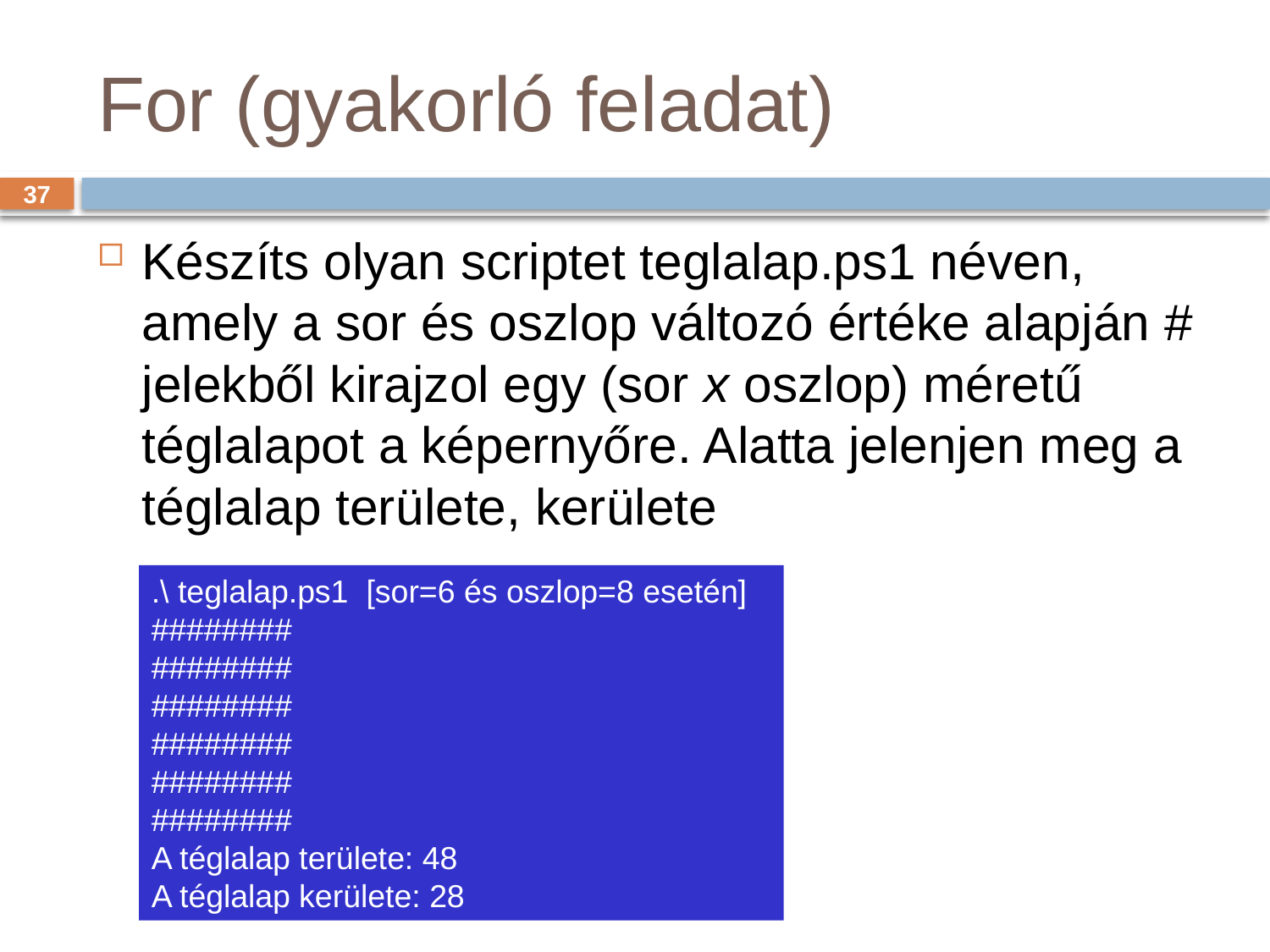

# For (gyakorló feladat)
37
Készíts olyan scriptet teglalap.ps1 néven, amely a sor és oszlop változó értéke alapján # jelekből kirajzol egy (sor x oszlop) méretű téglalapot a képernyőre. Alatta jelenjen meg a téglalap területe, kerülete
.\ teglalap.ps1  [sor=6 és oszlop=8 esetén]
########
########
########
########
########
########
A téglalap területe: 48
A téglalap kerülete: 28